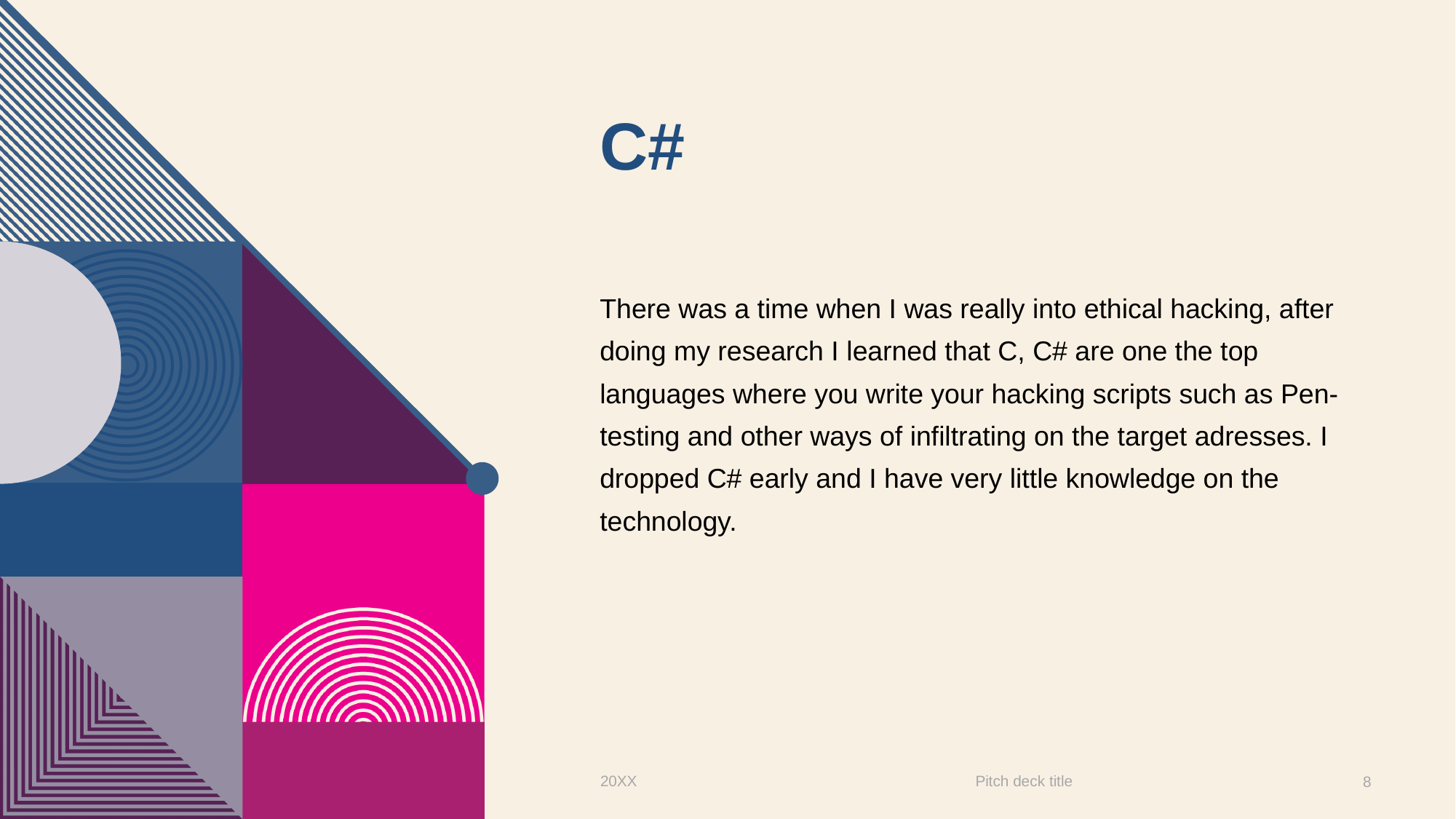

# C#
There was a time when I was really into ethical hacking, after doing my research I learned that C, C# are one the top languages where you write your hacking scripts such as Pen-testing and other ways of infiltrating on the target adresses. I dropped C# early and I have very little knowledge on the technology.
Pitch deck title
20XX
8